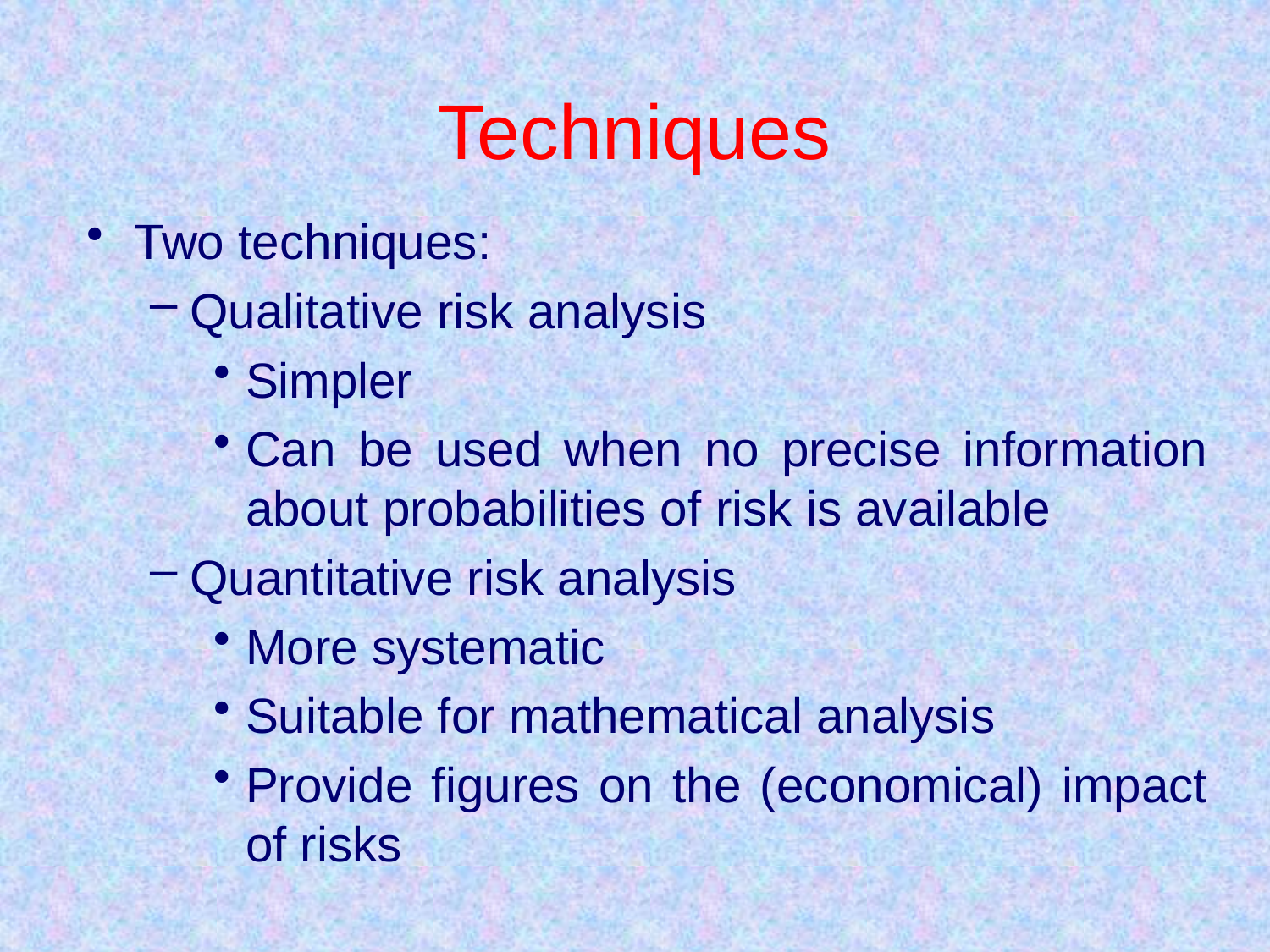

# Techniques
Two techniques:
Qualitative risk analysis
Simpler
Can be used when no precise information about probabilities of risk is available
Quantitative risk analysis
More systematic
Suitable for mathematical analysis
Provide figures on the (economical) impact of risks